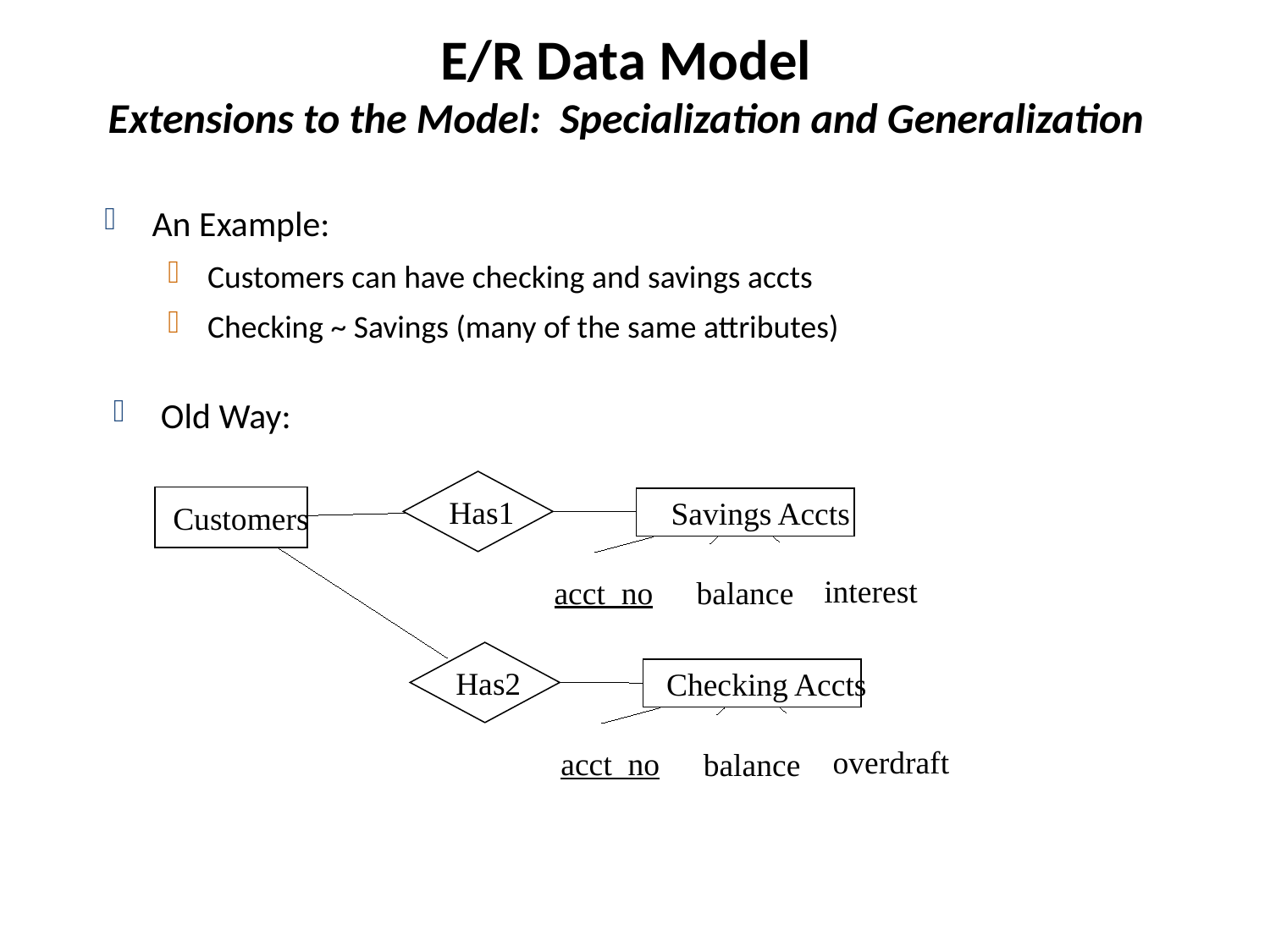

E/R Data Model
Extensions to the Model:  Specialization and Generalization
An Example:
Customers can have checking and savings accts
Checking ~ Savings (many of the same attributes)
Old Way:

Has1
Savings Accts

Customers

interest
acct_no
balance

Has2
Checking Accts

overdraft
acct_no
balance